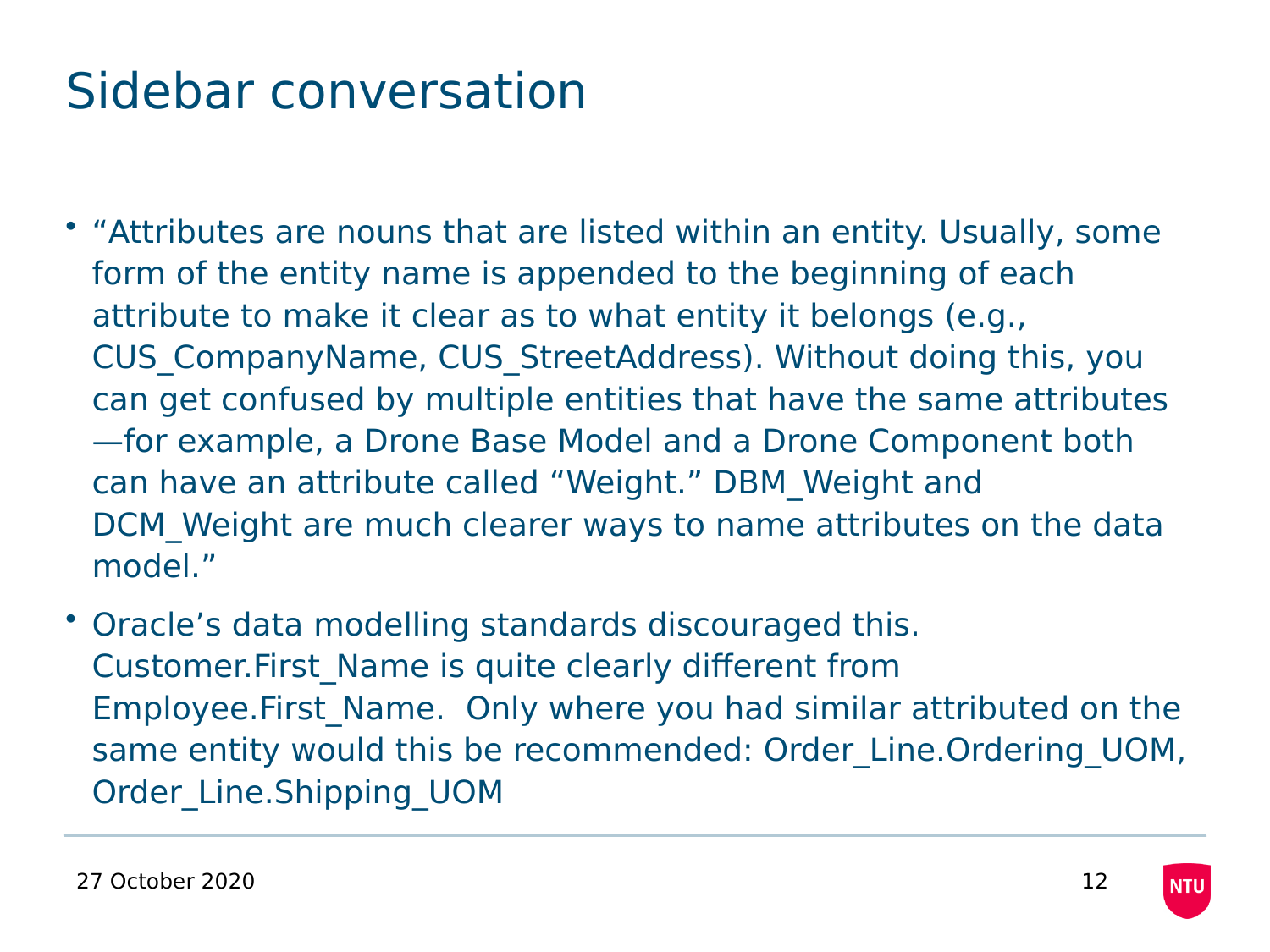

# Sidebar conversation
“Attributes are nouns that are listed within an entity. Usually, some form of the entity name is appended to the beginning of each attribute to make it clear as to what entity it belongs (e.g., CUS_CompanyName, CUS_StreetAddress). Without doing this, you can get confused by multiple entities that have the same attributes—for example, a Drone Base Model and a Drone Component both can have an attribute called “Weight.” DBM_Weight and DCM_Weight are much clearer ways to name attributes on the data model.”
Oracle’s data modelling standards discouraged this.  Customer.First_Name is quite clearly different from Employee.First_Name.  Only where you had similar attributed on the same entity would this be recommended: Order_Line.Ordering_UOM, Order_Line.Shipping_UOM
27 October 2020
12